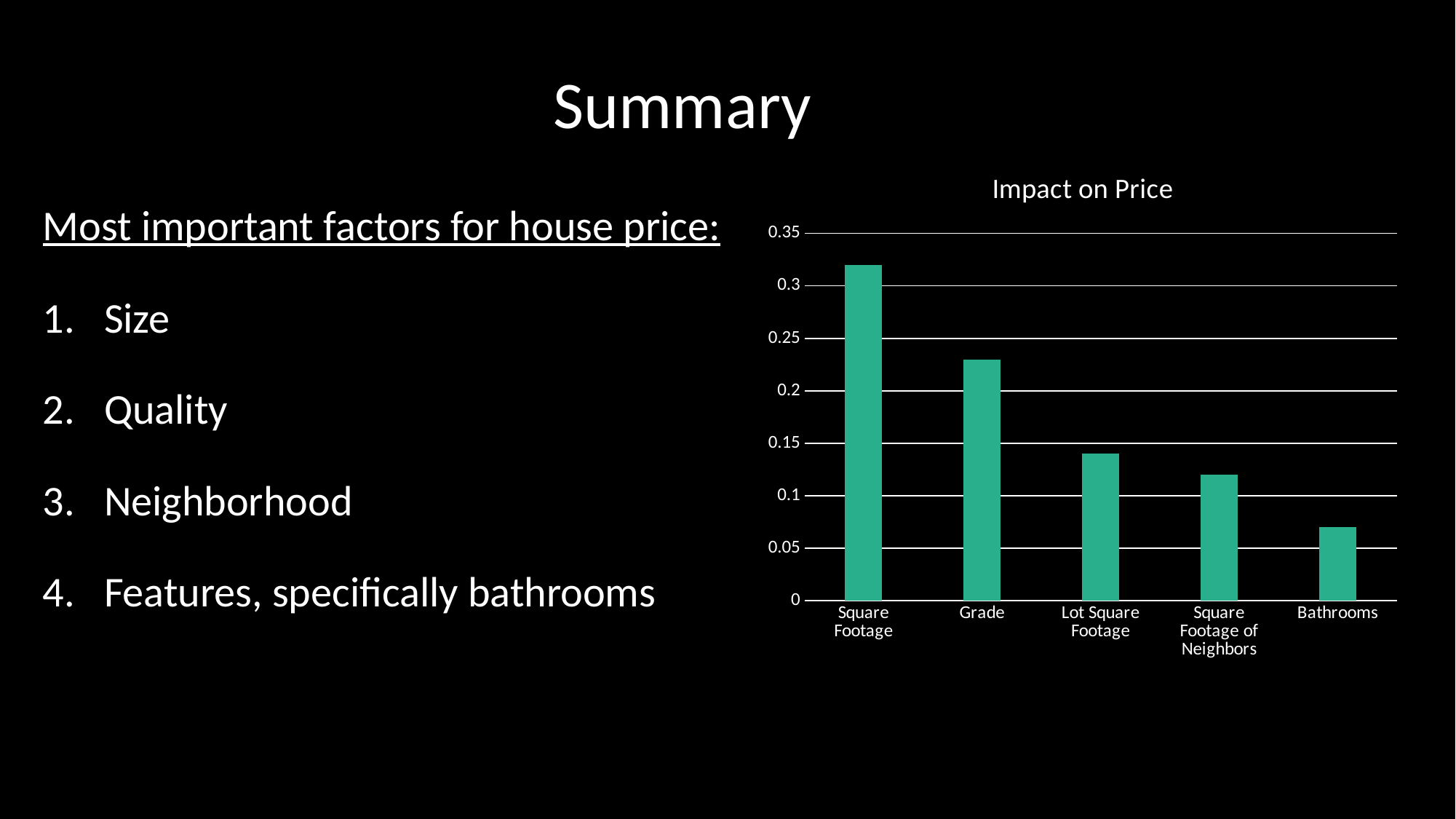

# Summary

### Chart: Impact on Price

| Category | Series 1 |
|---|---|
| Square Footage | 0.32 |
| Grade | 0.23 |
| Lot Square Footage | 0.14 |
| Square Footage of Neighbors | 0.12 |
| Bathrooms | 0.07 |
Most important factors for house price:
Size
Quality
Neighborhood
Features, specifically bathrooms